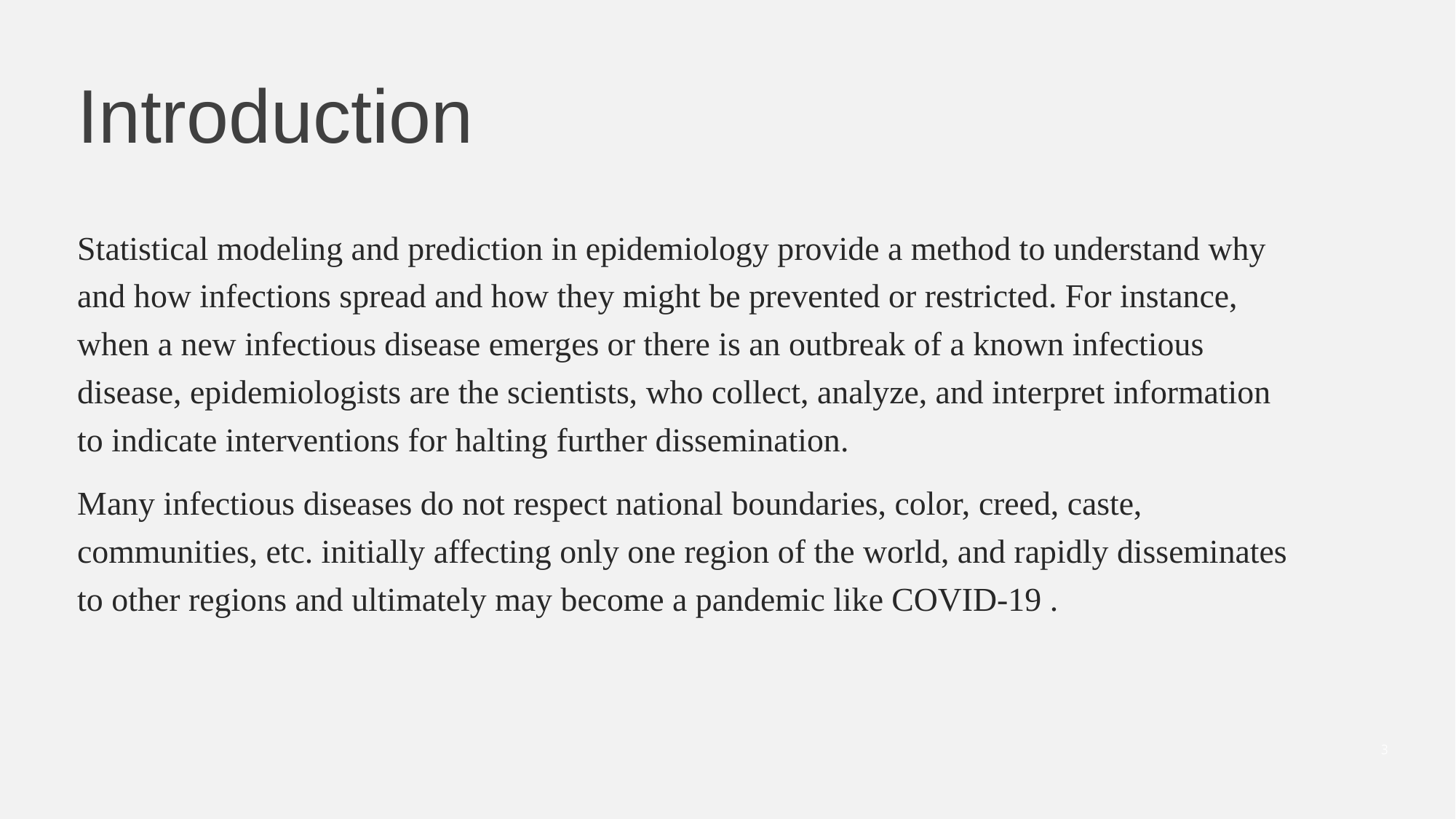

# Introduction

Statistical modeling and prediction in epidemiology provide a method to understand why and how infections spread and how they might be prevented or restricted. For instance, when a new infectious disease emerges or there is an outbreak of a known infectious disease, epidemiologists are the scientists, who collect, analyze, and interpret information to indicate interventions for halting further dissemination.
Many infectious diseases do not respect national boundaries, color, creed, caste, communities, etc. initially affecting only one region of the world, and rapidly disseminates to other regions and ultimately may become a pandemic like COVID-19 .

3